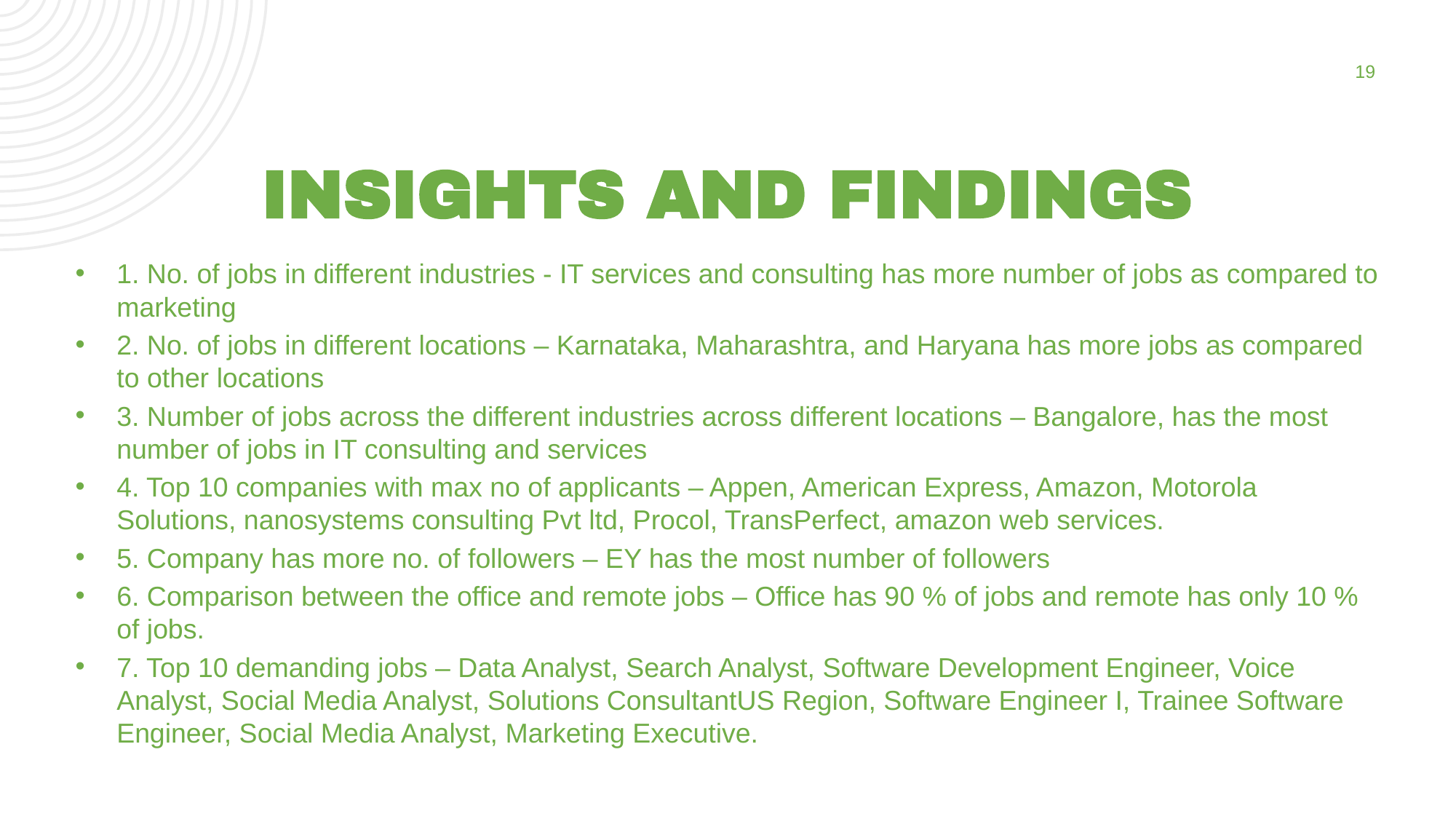

19
# INSIGHTS AND FINDINGS
1. No. of jobs in different industries - IT services and consulting has more number of jobs as compared to marketing
2. No. of jobs in different locations – Karnataka, Maharashtra, and Haryana has more jobs as compared to other locations
3. Number of jobs across the different industries across different locations – Bangalore, has the most number of jobs in IT consulting and services
4. Top 10 companies with max no of applicants – Appen, American Express, Amazon, Motorola Solutions, nanosystems consulting Pvt ltd, Procol, TransPerfect, amazon web services.
5. Company has more no. of followers – EY has the most number of followers
6. Comparison between the office and remote jobs – Office has 90 % of jobs and remote has only 10 % of jobs.
7. Top 10 demanding jobs – Data Analyst, Search Analyst, Software Development Engineer, Voice Analyst, Social Media Analyst, Solutions ConsultantUS Region, Software Engineer I, Trainee Software Engineer, Social Media Analyst, Marketing Executive.